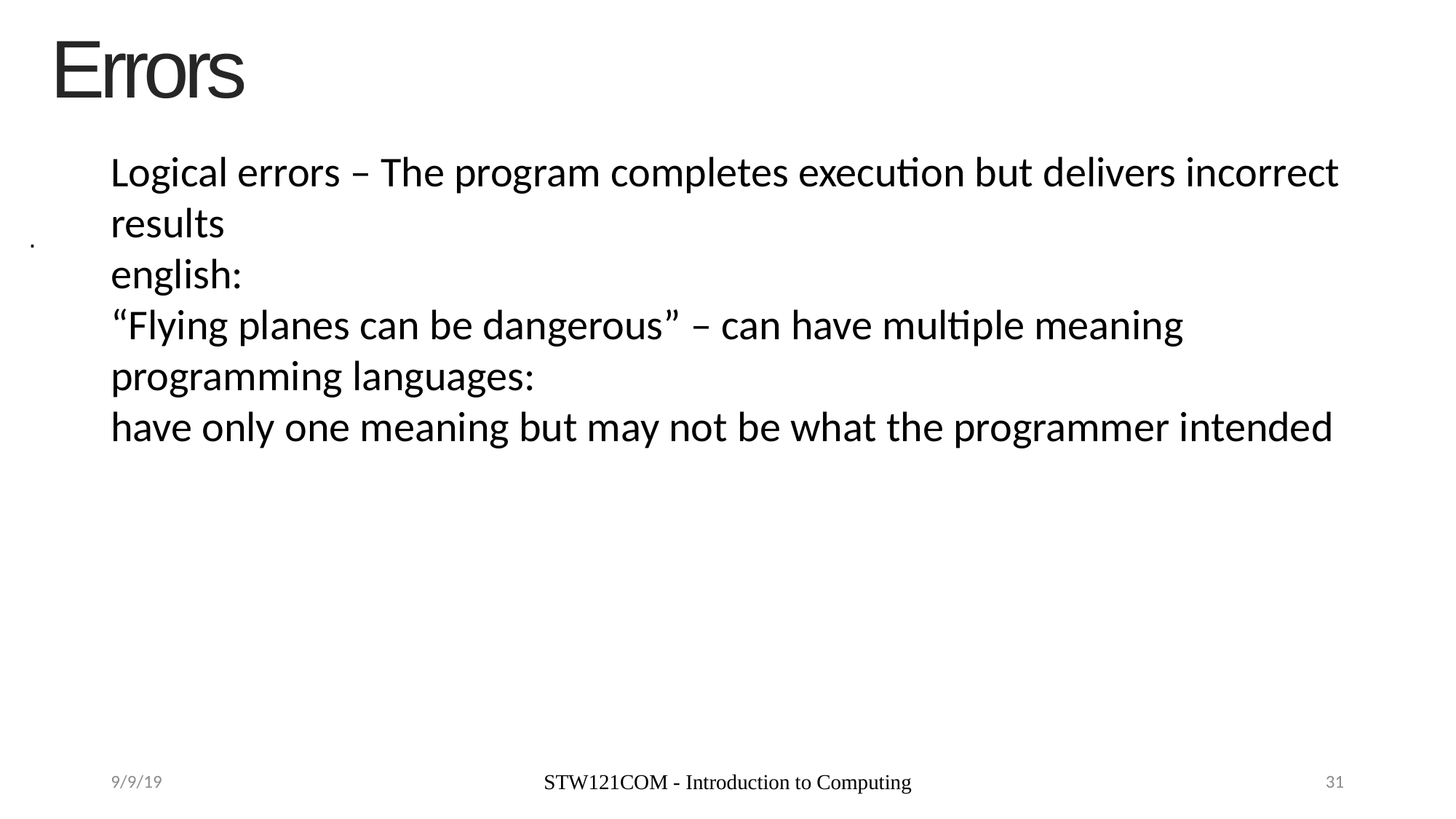

Errors
Logical errors – The program completes execution but delivers incorrect results
english:
“Flying planes can be dangerous” – can have multiple meaning
programming languages:
have only one meaning but may not be what the programmer intended

.
9/9/19
STW121COM - Introduction to Computing
31